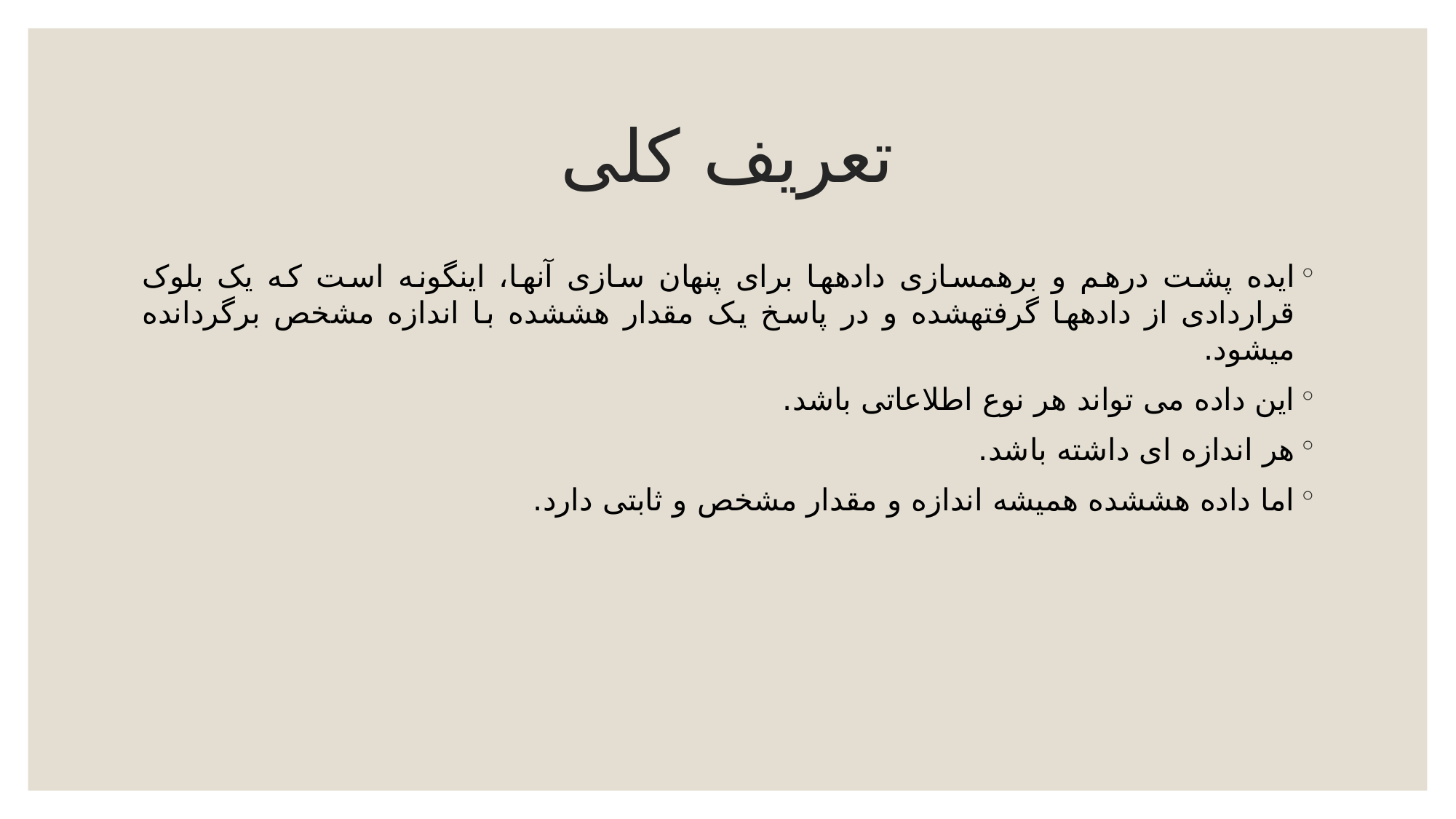

# تعریف کلی
ایده پشت درهم و برهم‏سازی داده‏ها برای پنهان سازی آن‏ها، این‏گونه است که یک بلوک قراردادی از داده‏ها گرفته‏شده و در پاسخ یک مقدار هش‏شده با اندازه مشخص برگردانده می‏شود.
این داده می تواند هر نوع اطلاعاتی باشد.
هر اندازه ای داشته باشد.
اما داده هش‏شده همیشه اندازه و مقدار مشخص و ثابتی دارد.